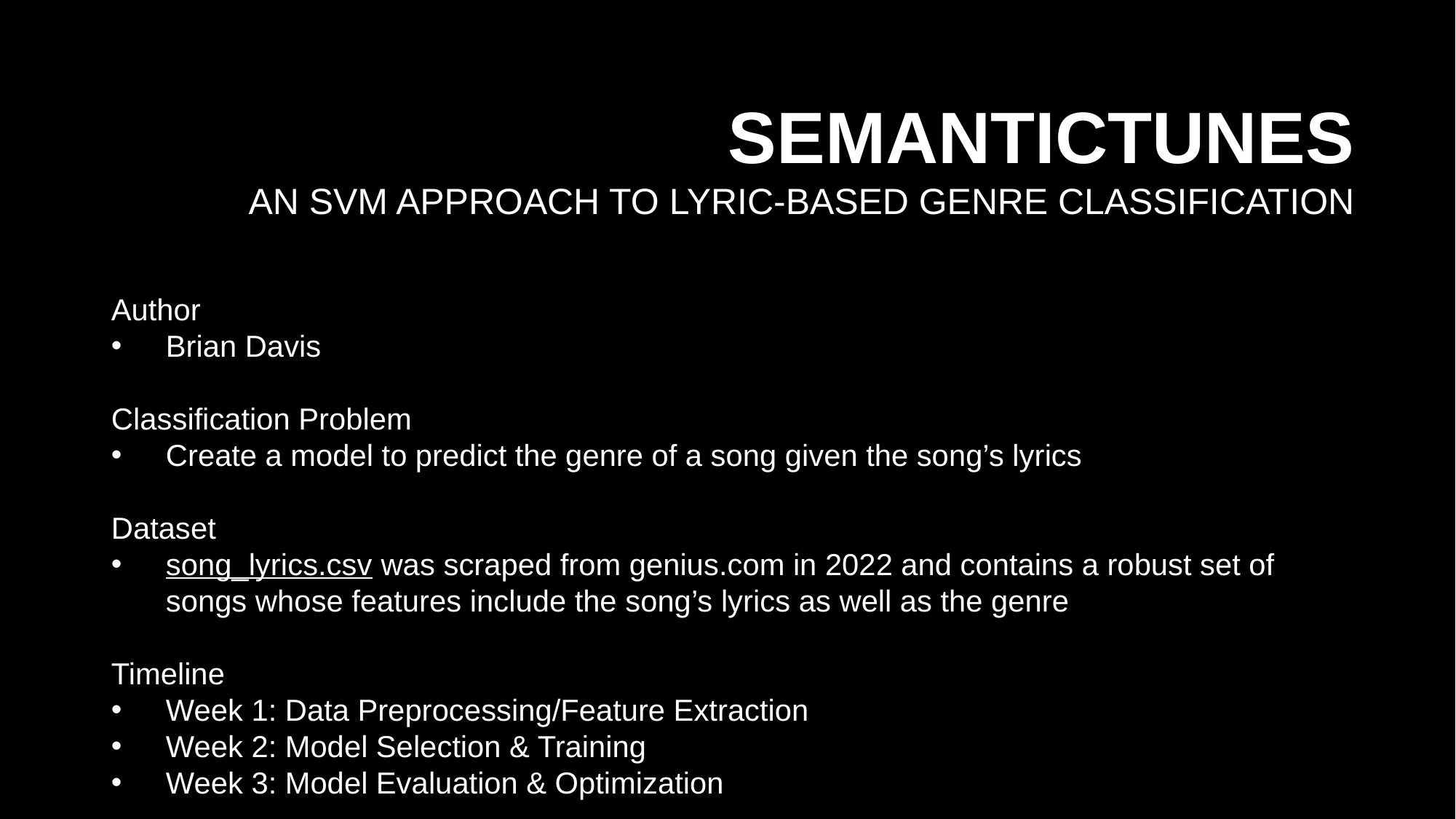

# SemanticTunes An SVM Approach to Lyric-Based Genre Classification
Author
Brian Davis

Classification Problem
Create a model to predict the genre of a song given the song’s lyrics

Dataset
song_lyrics.csv was scraped from genius.com in 2022 and contains a robust set of songs whose features include the song’s lyrics as well as the genre

Timeline
Week 1: Data Preprocessing/Feature Extraction
Week 2: Model Selection & Training
Week 3: Model Evaluation & Optimization